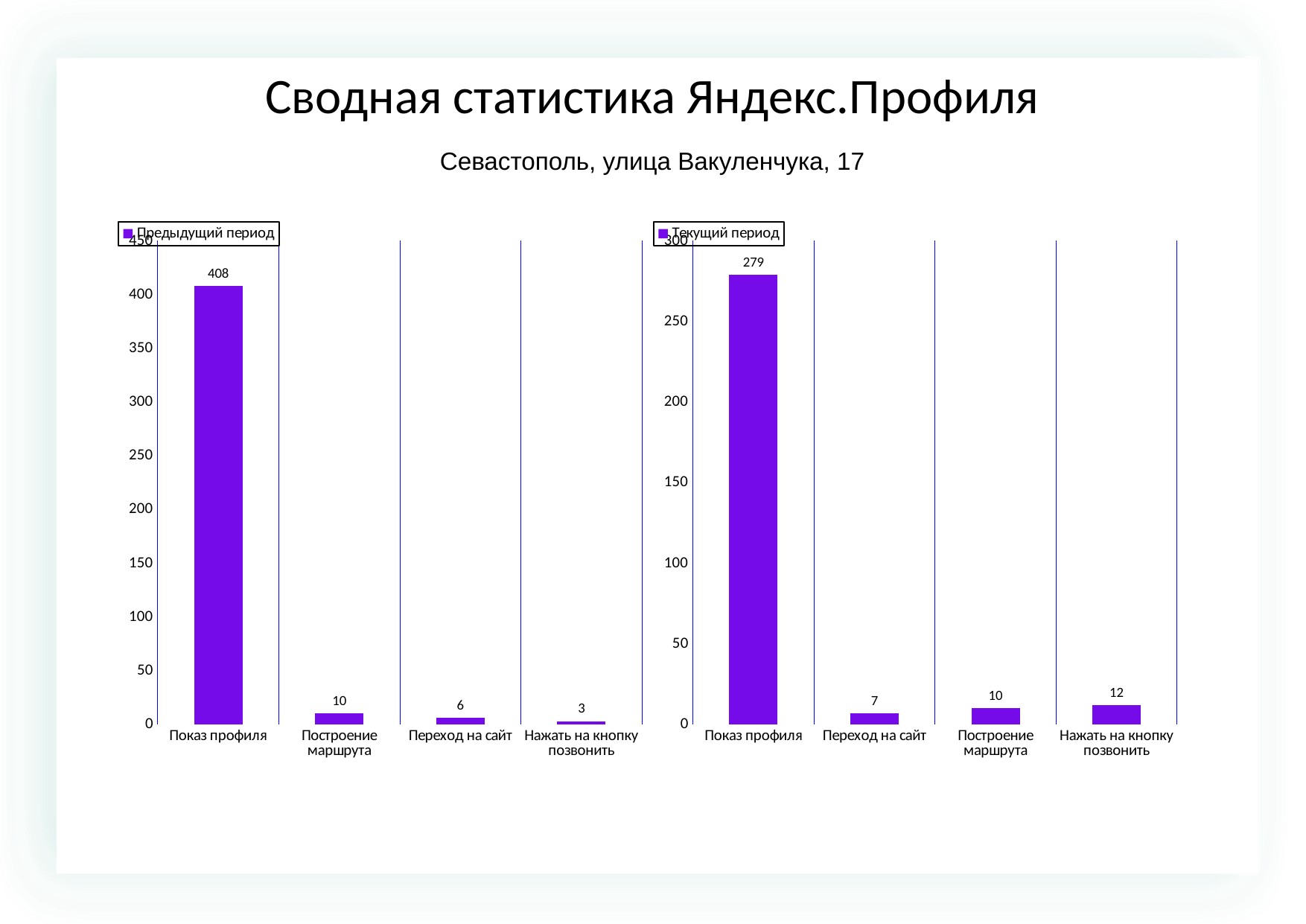

Сводная статистика Яндекс.Профиля
Севастополь, улица Вакуленчука, 17

### Chart

| Category |  |
|---|---|
| Показ профиля | 408.0 |
| Построение маршрута | 10.0 |
| Переход на сайт | 6.0 |
| Нажать на кнопку позвонить | 3.0 |

### Chart

| Category |  |
|---|---|
| Показ профиля | 279.0 |
| Переход на сайт | 7.0 |
| Построение маршрута | 10.0 |
| Нажать на кнопку позвонить | 12.0 |